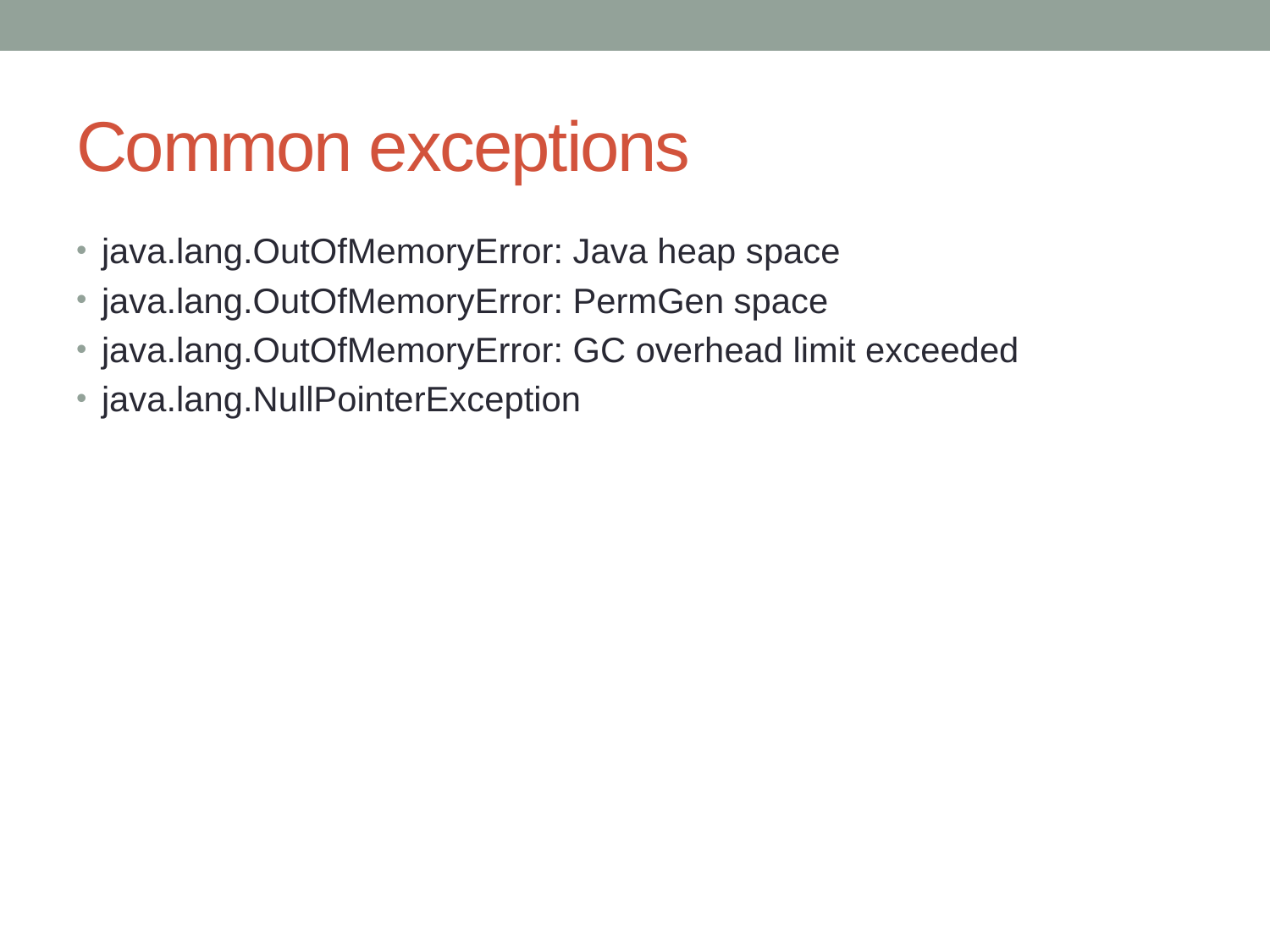

# Common exceptions
java.lang.OutOfMemoryError: Java heap space
java.lang.OutOfMemoryError: PermGen space
java.lang.OutOfMemoryError: GC overhead limit exceeded
java.lang.NullPointerException